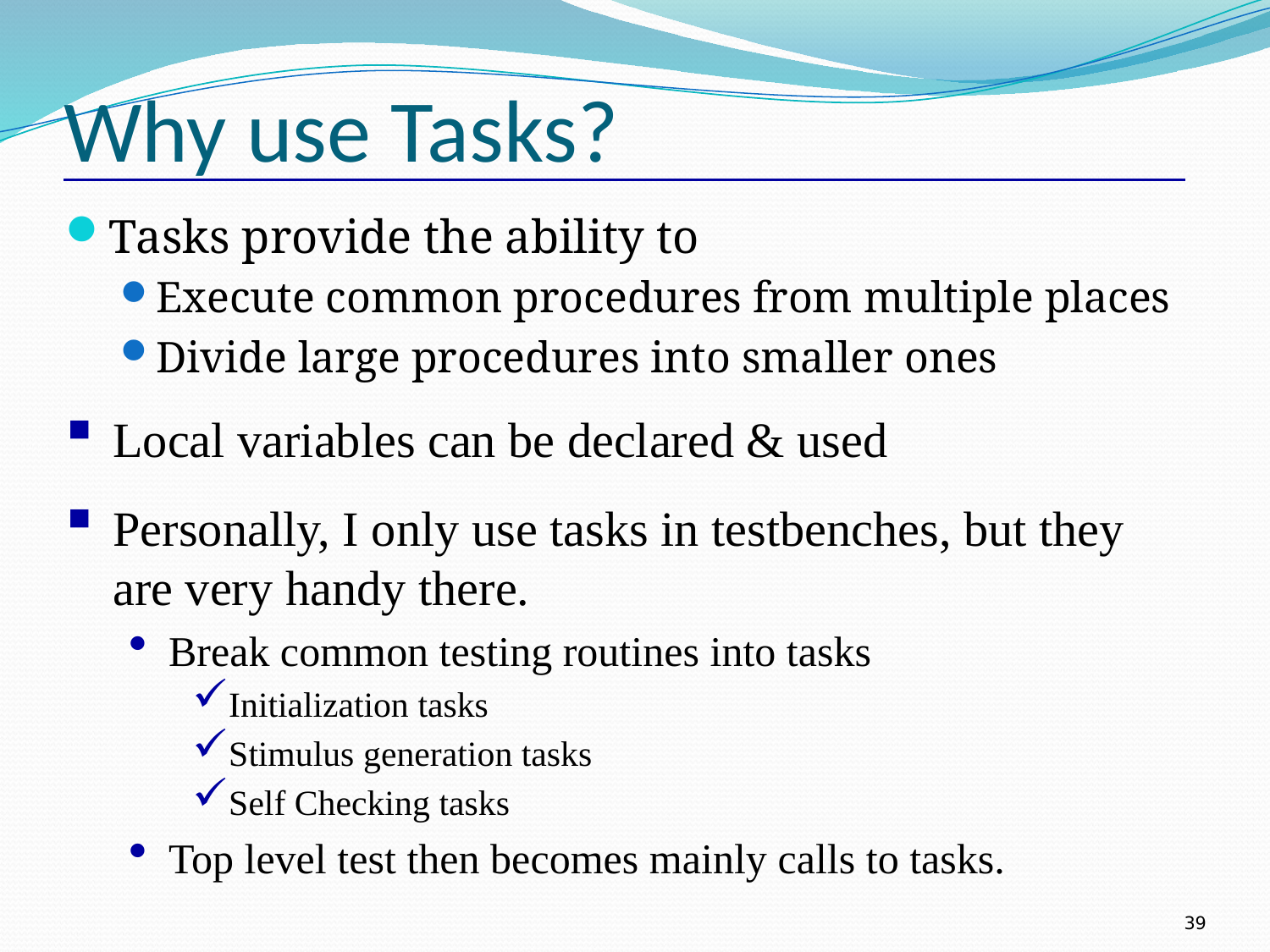

# Why use Tasks?
Tasks provide the ability to
Execute common procedures from multiple places
Divide large procedures into smaller ones
Local variables can be declared & used

Personally, I only use tasks in testbenches, but they are very handy there.
Break common testing routines into tasks
Initialization tasks
Stimulus generation tasks
Self Checking tasks
Top level test then becomes mainly calls to tasks.
39